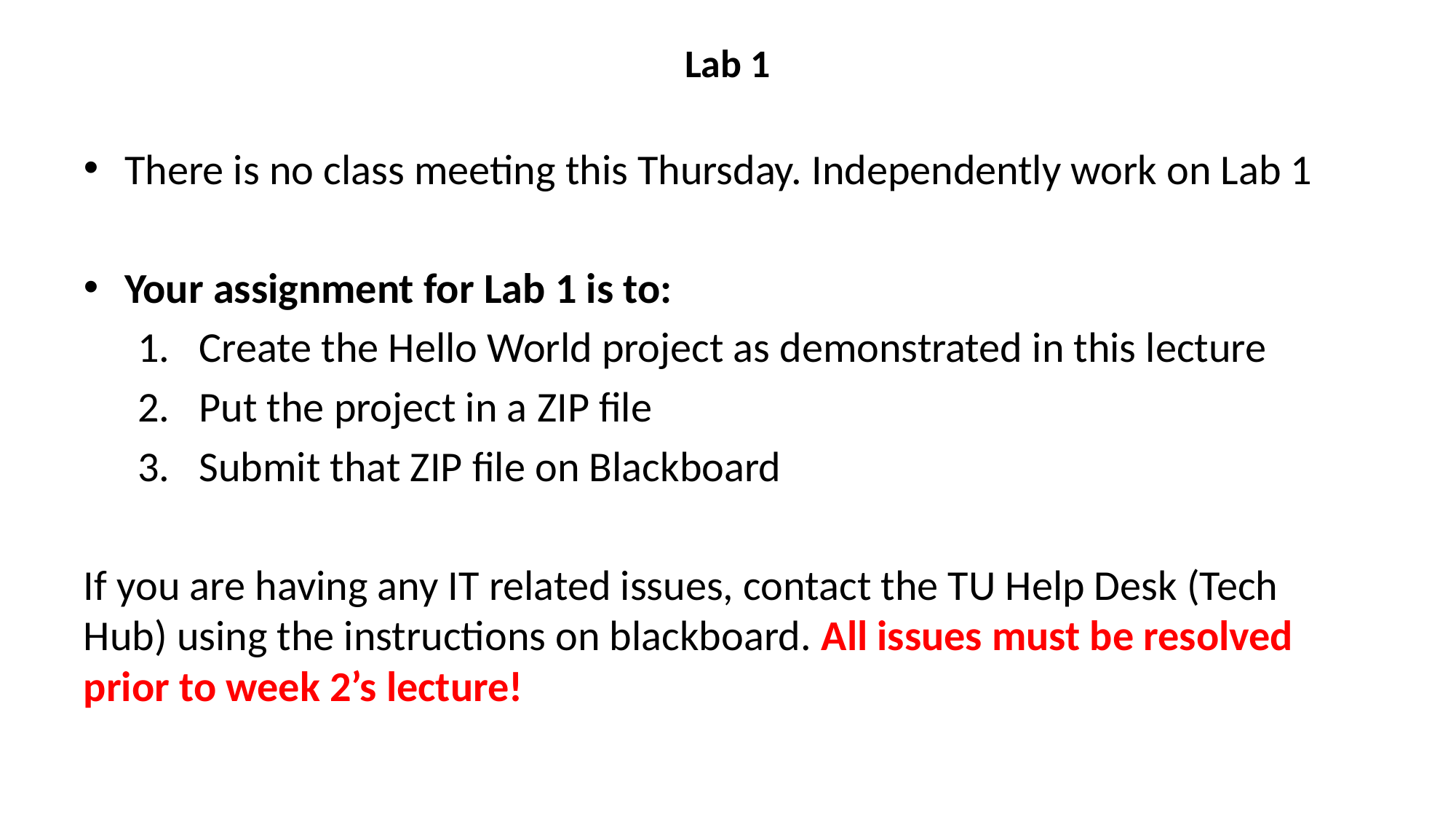

# Lab 1
There is no class meeting this Thursday. Independently work on Lab 1

Your assignment for Lab 1 is to:
Create the Hello World project as demonstrated in this lecture
Put the project in a ZIP file
Submit that ZIP file on Blackboard

If you are having any IT related issues, contact the TU Help Desk (Tech Hub) using the instructions on blackboard. All issues must be resolved prior to week 2’s lecture!